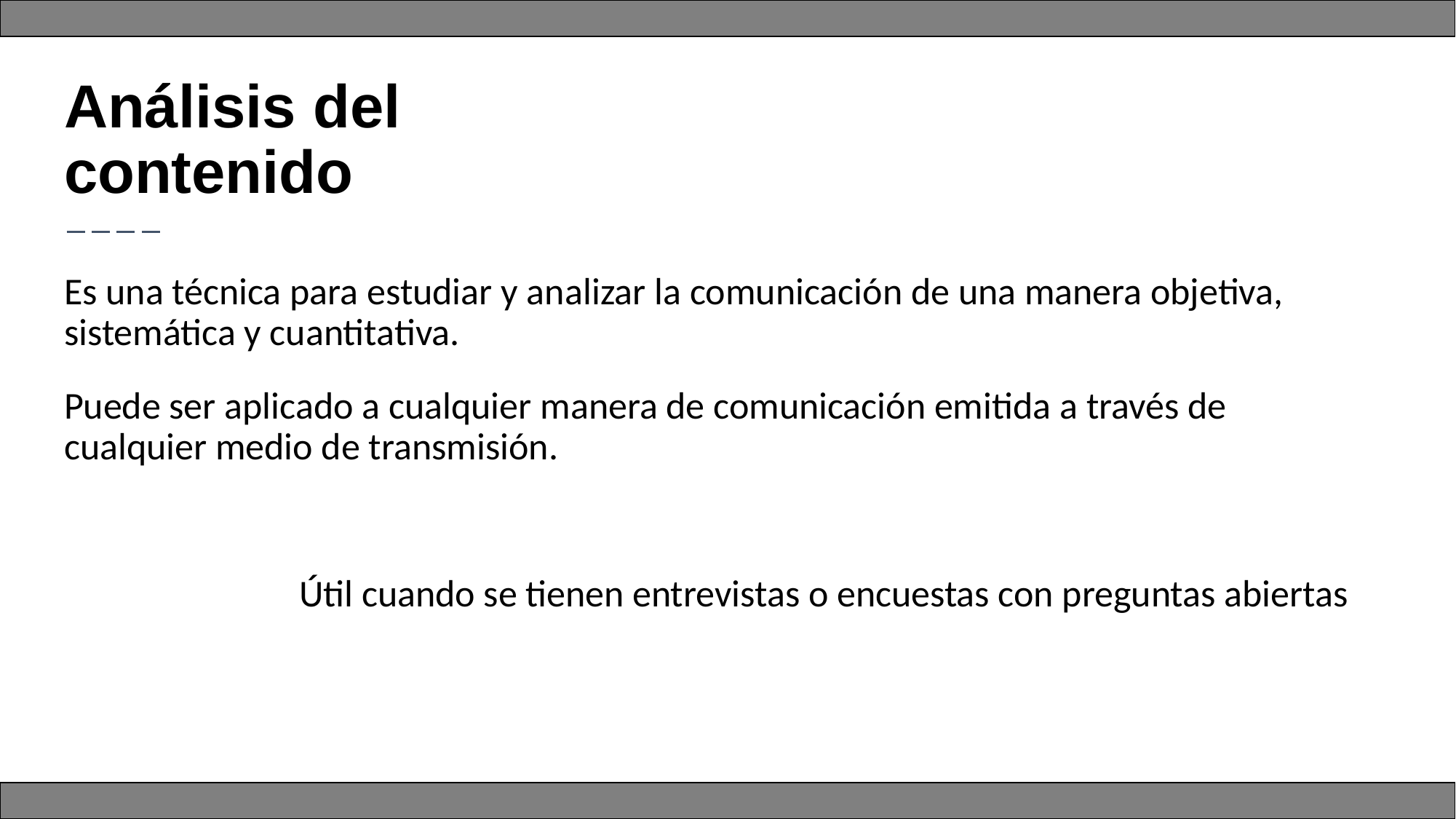

# Análisis del contenido
Es una técnica para estudiar y analizar la comunicación de una manera objetiva, sistemática y cuantitativa.
Puede ser aplicado a cualquier manera de comunicación emitida a través de cualquier medio de transmisión.

Útil cuando se tienen entrevistas o encuestas con preguntas abiertas